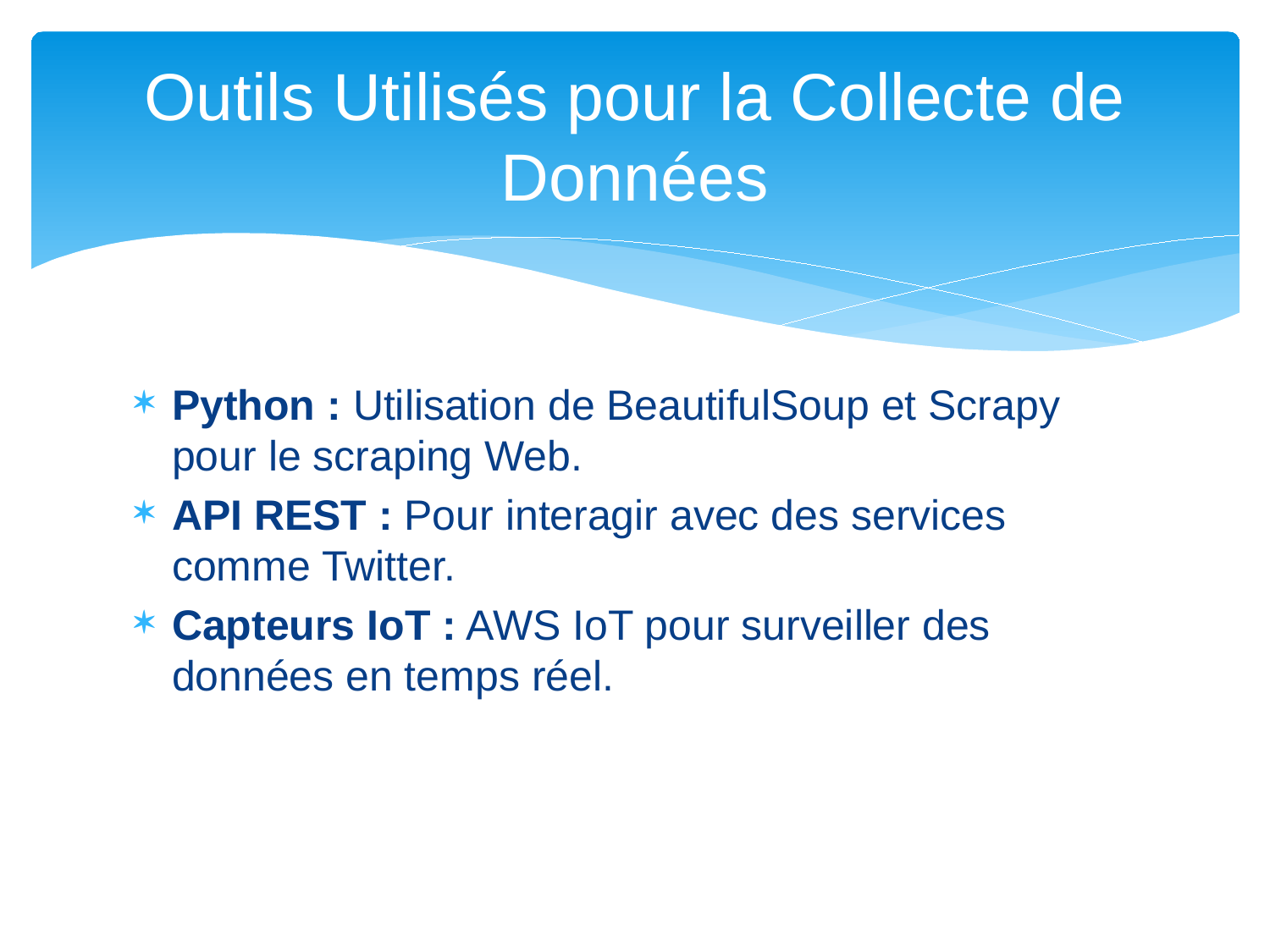

# Outils Utilisés pour la Collecte de Données
Python : Utilisation de BeautifulSoup et Scrapy pour le scraping Web.
API REST : Pour interagir avec des services comme Twitter.
Capteurs IoT : AWS IoT pour surveiller des données en temps réel.